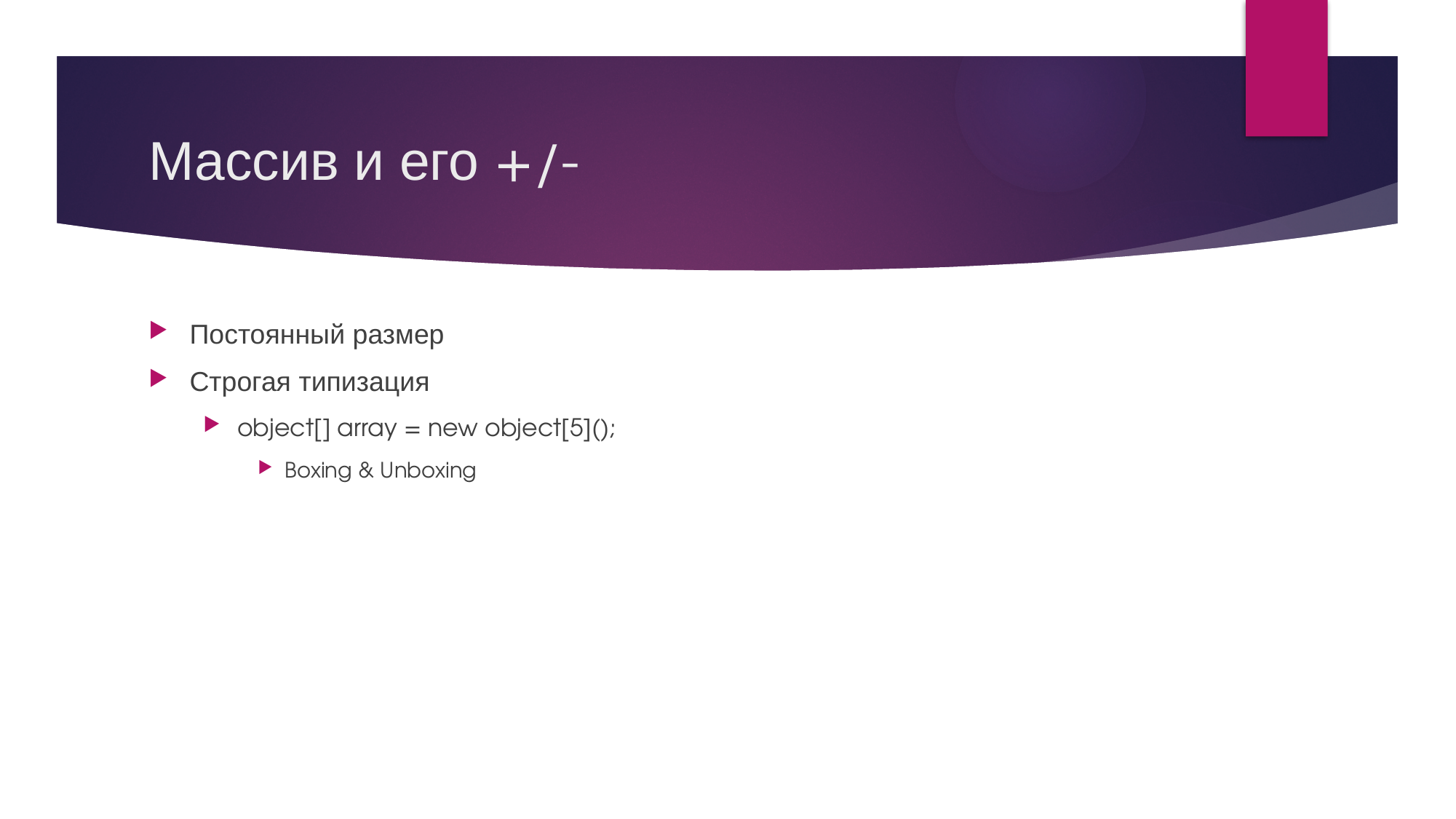

# Массив и его +/-
Постоянный размер
Строгая типизация
object[] array = new object[5]();
Boxing & Unboxing